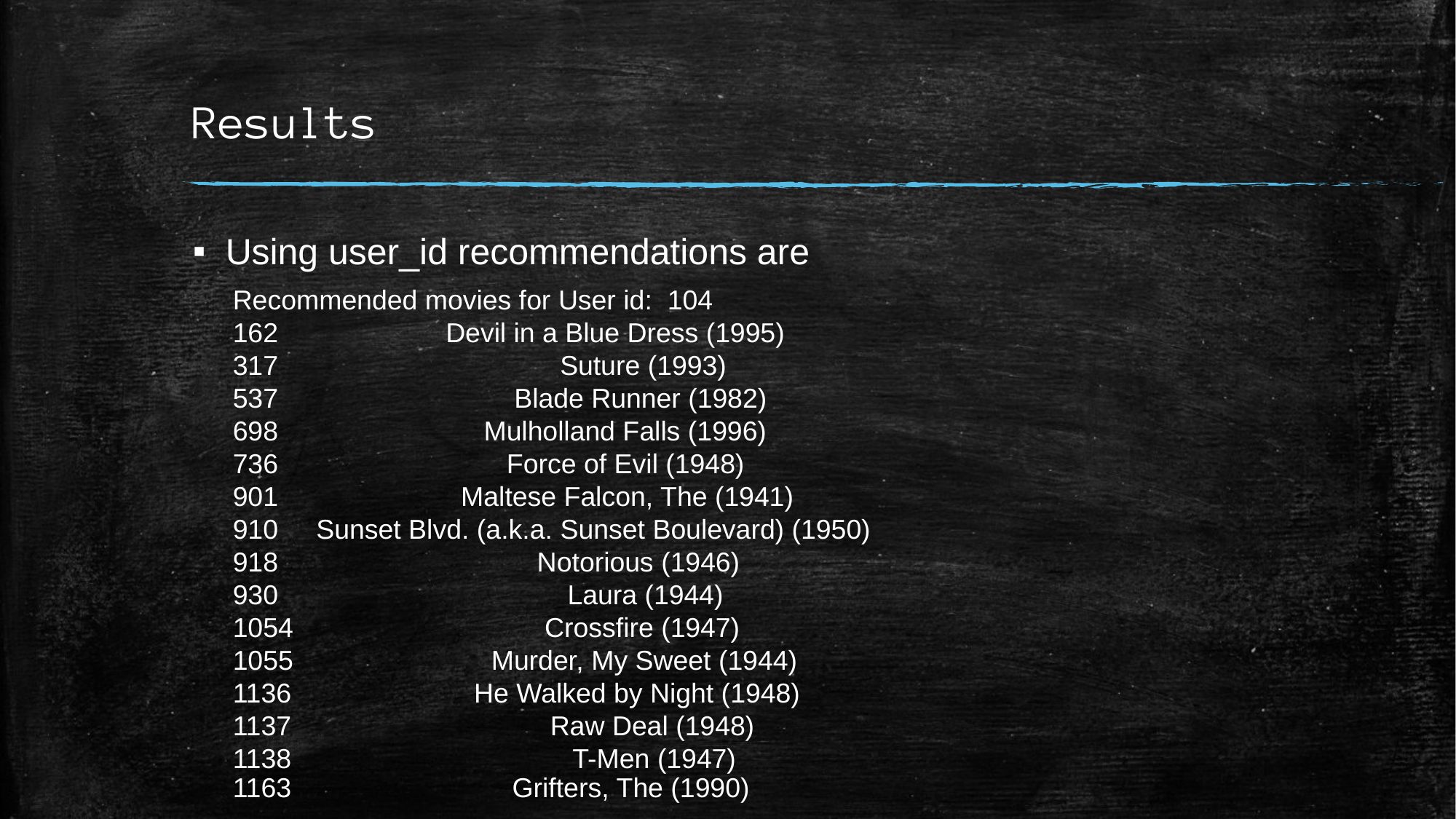

# Results
Using user_id recommendations are

Recommended movies for User id:  104
162                      Devil in a Blue Dress (1995)
317                                     Suture (1993)
537                               Blade Runner (1982)
698                           Mulholland Falls (1996)
736                              Force of Evil (1948)
901                        Maltese Falcon, The (1941)
910     Sunset Blvd. (a.k.a. Sunset Boulevard) (1950)
918                                  Notorious (1946)
930                                      Laura (1944)
1054                                 Crossfire (1947)
1055                          Murder, My Sweet (1944)
1136                        He Walked by Night (1948)
1137                                  Raw Deal (1948)
1138                                     T-Men (1947)
1163                             Grifters, The (1990)